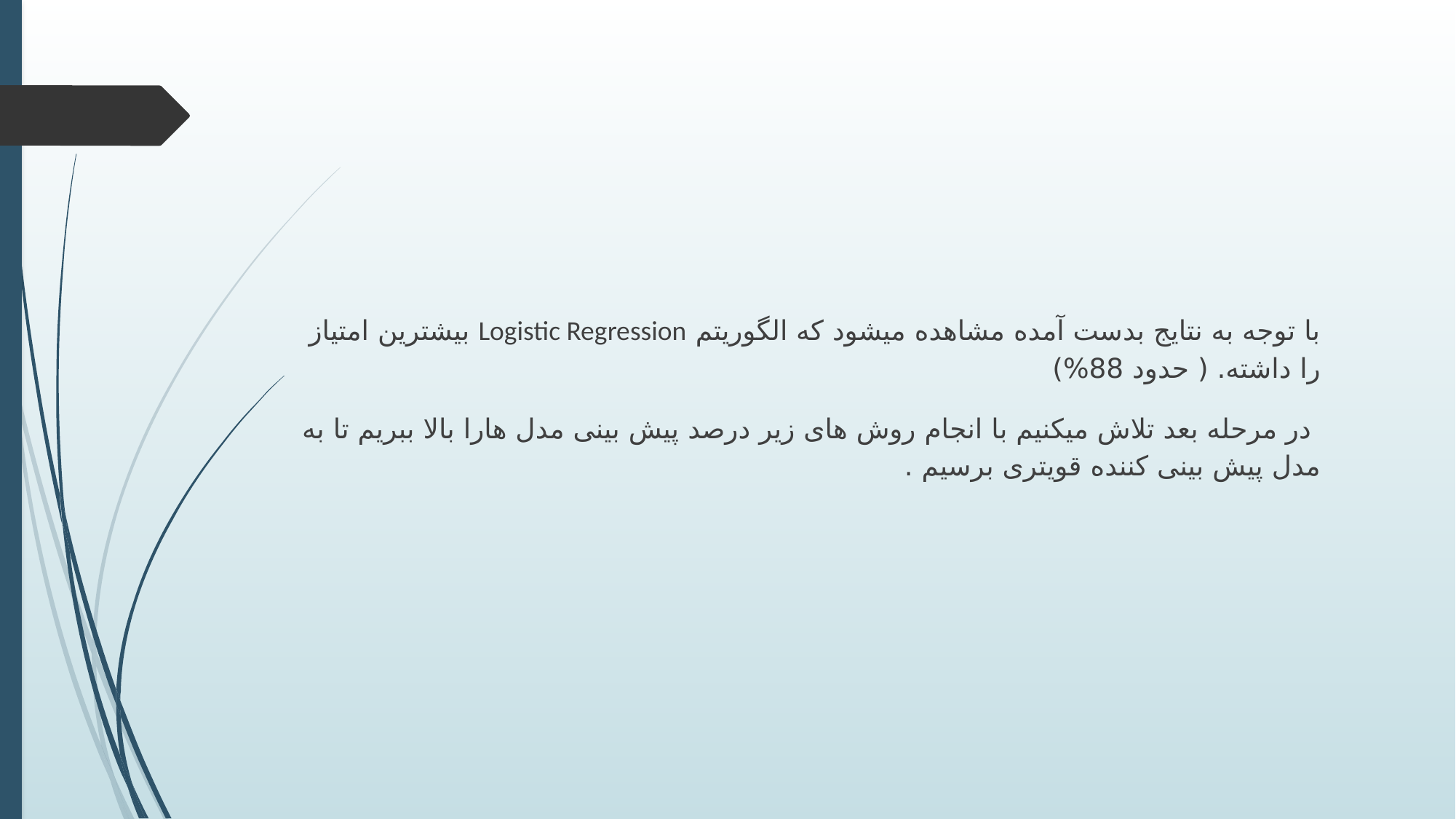

با توجه به نتایج بدست آمده مشاهده میشود که الگوریتم Logistic Regression بیشترین امتیاز را داشته. ( حدود 88%)
 در مرحله بعد تلاش میکنیم با انجام روش های زیر درصد پیش بینی مدل هارا بالا ببریم تا به مدل پیش بینی کننده قویتری برسیم .